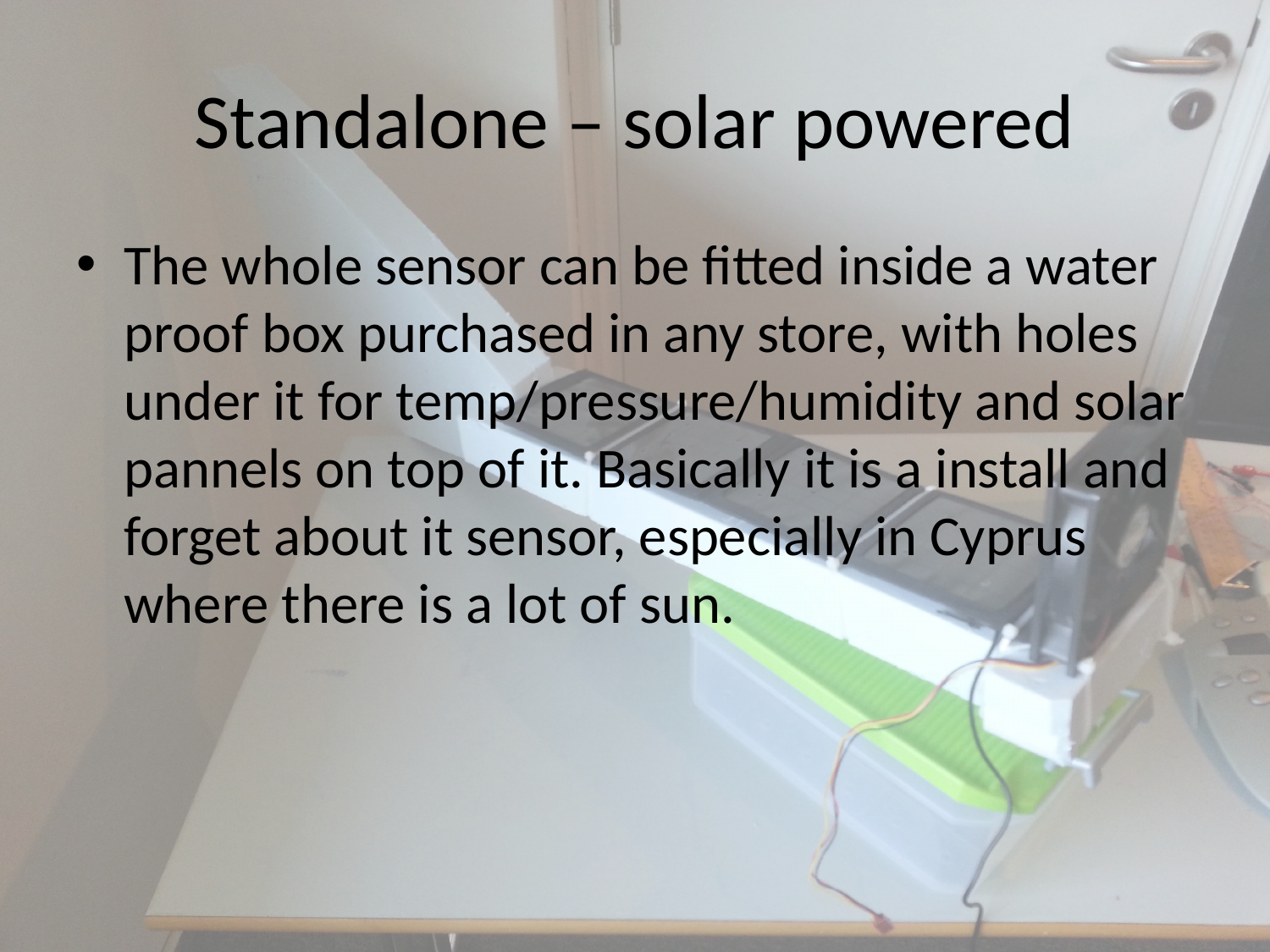

# Standalone – solar powered
The whole sensor can be fitted inside a water proof box purchased in any store, with holes under it for temp/pressure/humidity and solar pannels on top of it. Basically it is a install and forget about it sensor, especially in Cyprus where there is a lot of sun.